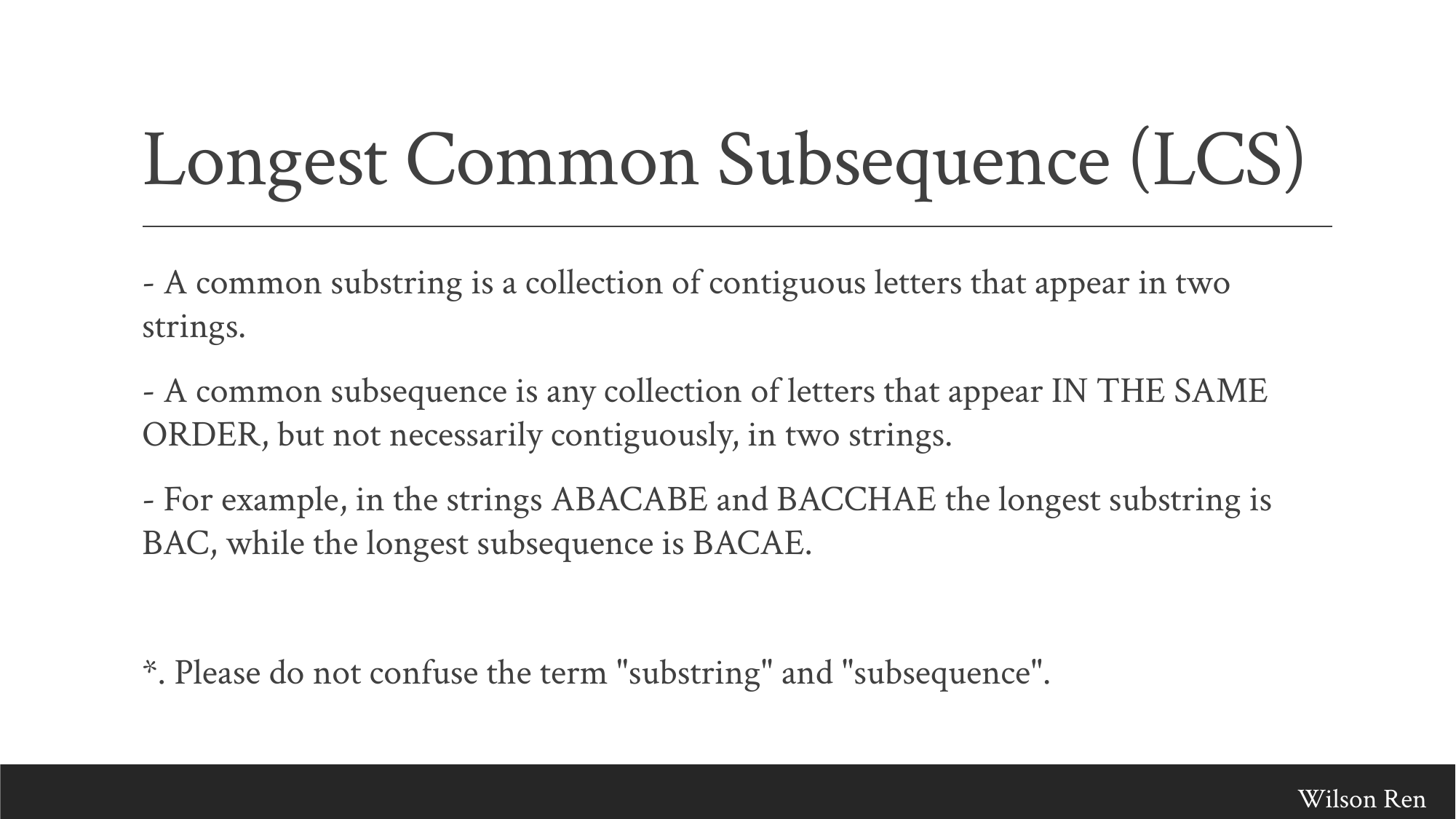

# Longest Common Subsequence (LCS)
- A common substring is a collection of contiguous letters that appear in two strings.
- A common subsequence is any collection of letters that appear IN THE SAME ORDER, but not necessarily contiguously, in two strings.
- For example, in the strings ABACABE and BACCHAE the longest substring is BAC, while the longest subsequence is BACAE.

*. Please do not confuse the term "substring" and "subsequence".

Wilson Ren